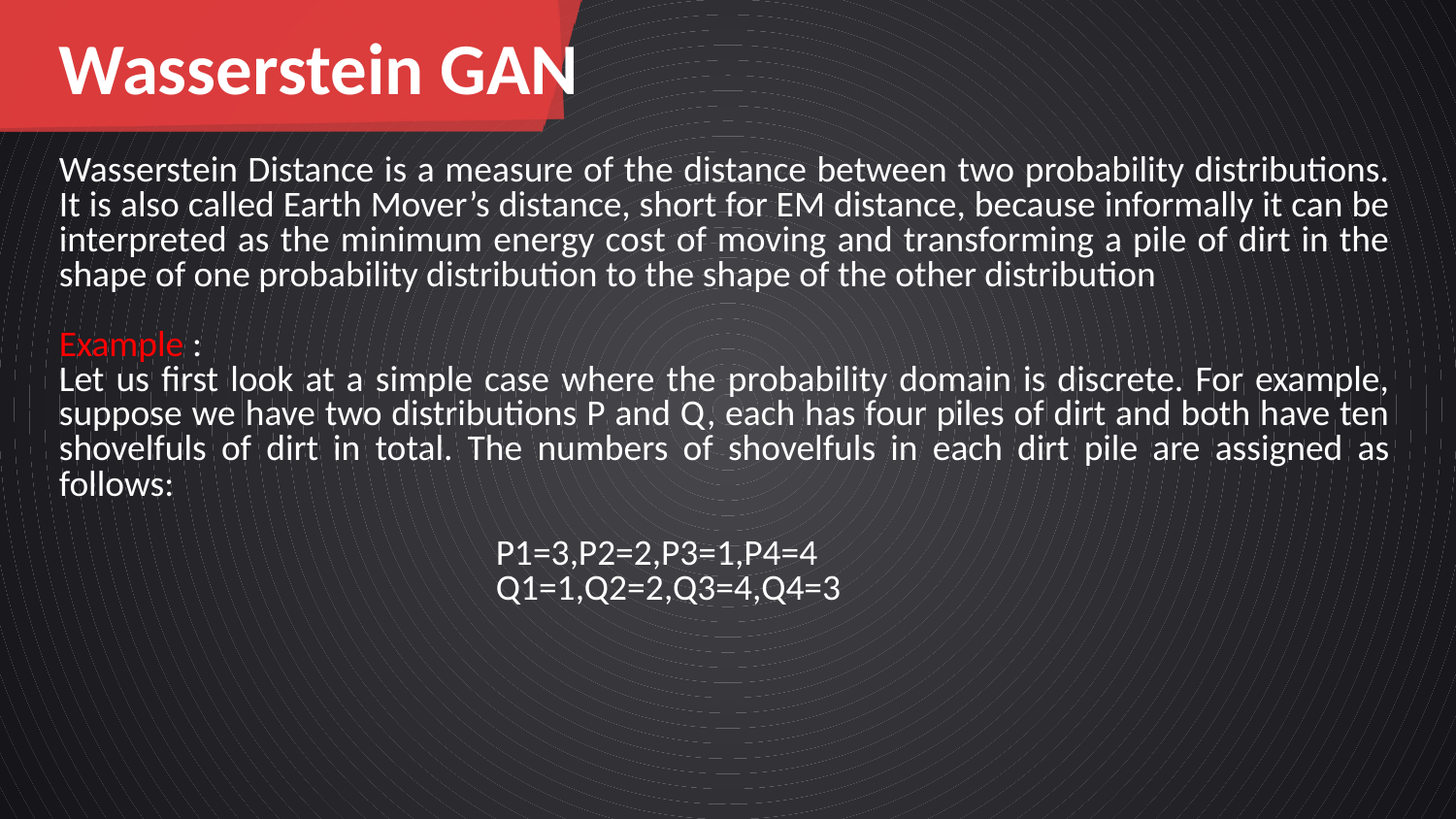

Wasserstein GAN
Wasserstein Distance is a measure of the distance between two probability distributions. It is also called Earth Mover’s distance, short for EM distance, because informally it can be interpreted as the minimum energy cost of moving and transforming a pile of dirt in the shape of one probability distribution to the shape of the other distribution

Example :
Let us first look at a simple case where the probability domain is discrete. For example, suppose we have two distributions P and Q, each has four piles of dirt and both have ten shovelfuls of dirt in total. The numbers of shovelfuls in each dirt pile are assigned as follows:

P1=3,P2=2,P3=1,P4=4
Q1=1,Q2=2,Q3=4,Q4=3